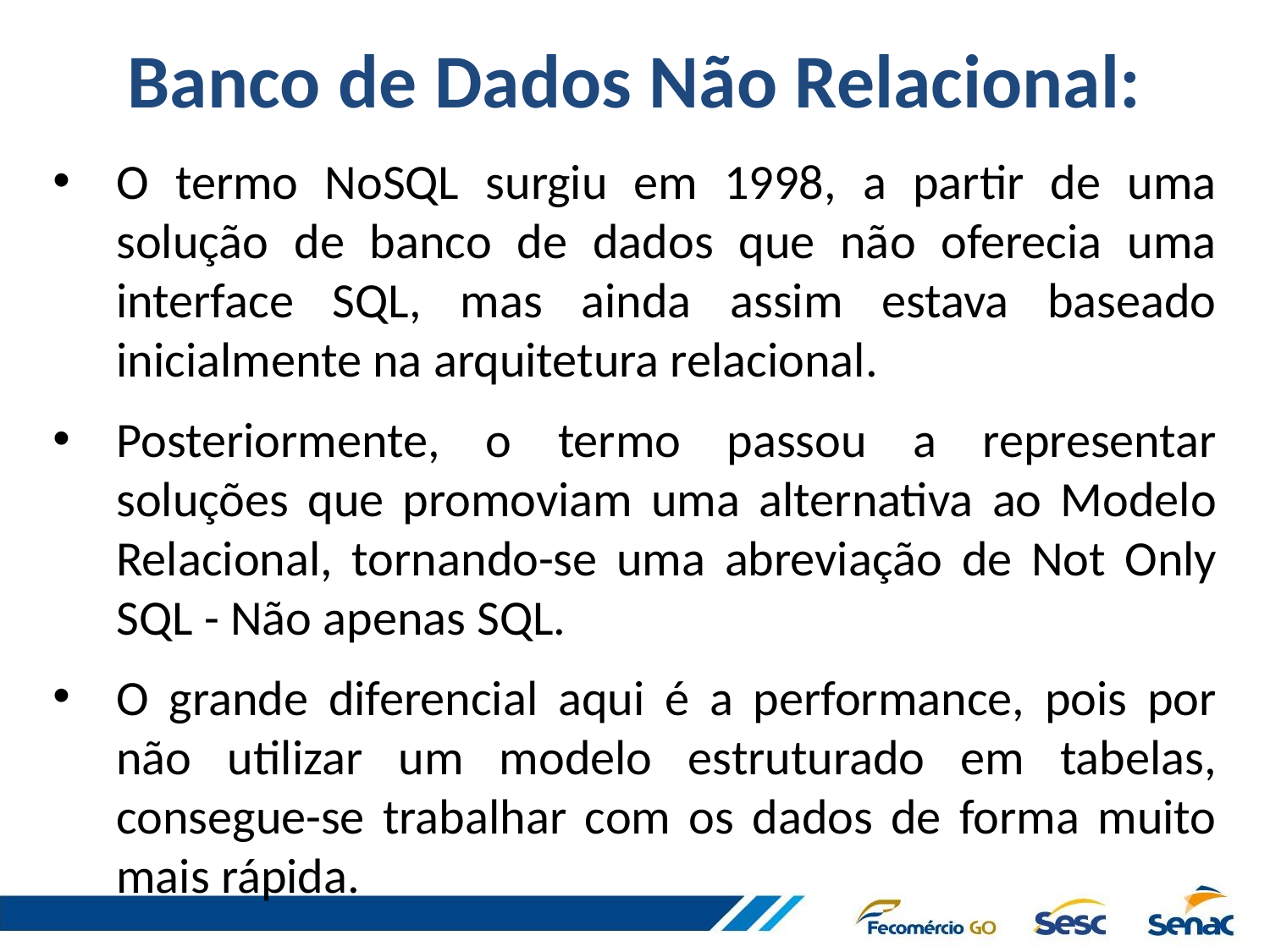

# Banco de Dados Não Relacional:
O termo NoSQL surgiu em 1998, a partir de uma solução de banco de dados que não oferecia uma interface SQL, mas ainda assim estava baseado inicialmente na arquitetura relacional.
Posteriormente, o termo passou a representar soluções que promoviam uma alternativa ao Modelo Relacional, tornando-se uma abreviação de Not Only SQL - Não apenas SQL.
O grande diferencial aqui é a performance, pois por não utilizar um modelo estruturado em tabelas, consegue-se trabalhar com os dados de forma muito mais rápida.